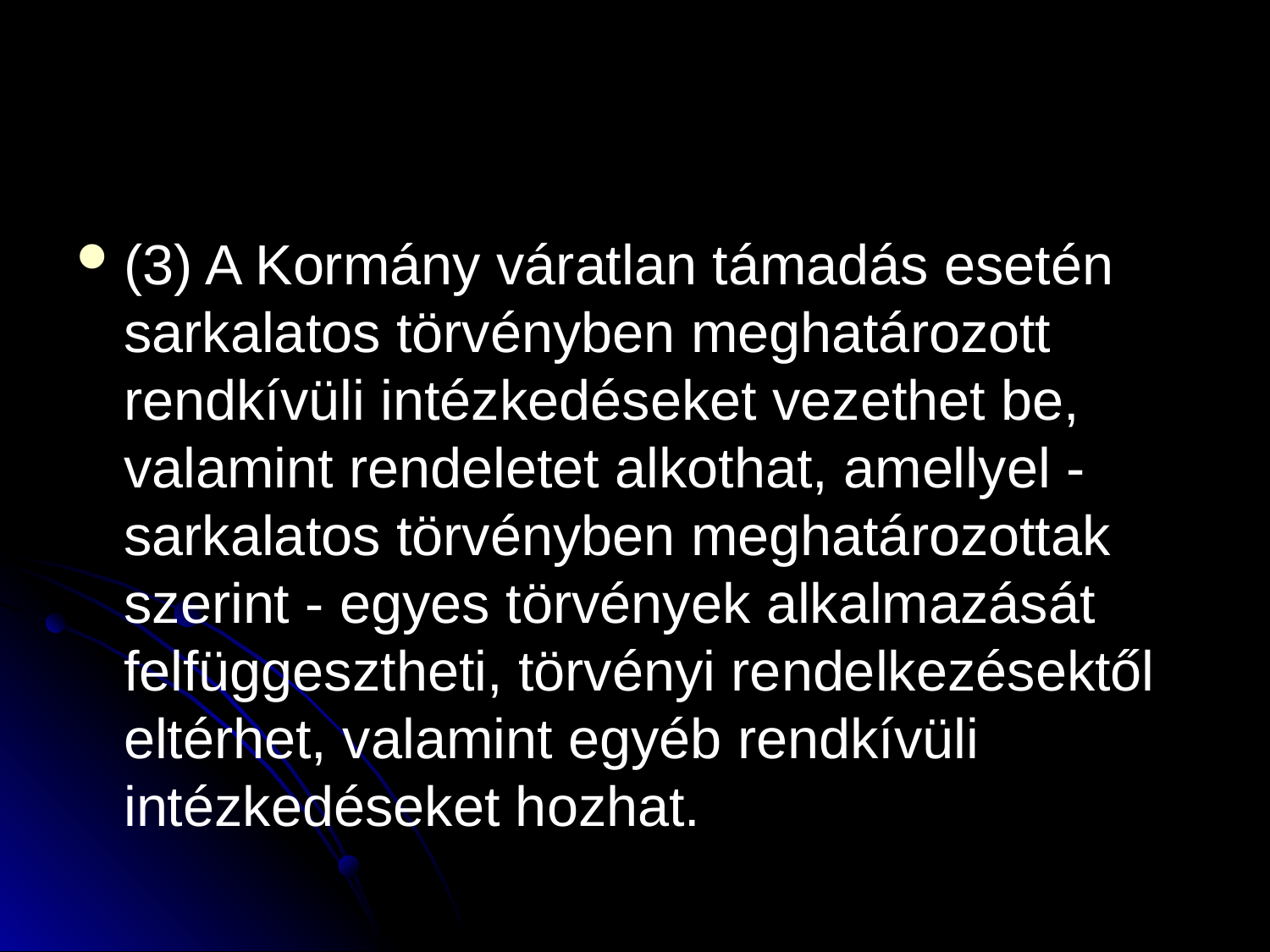

#
(3) A Kormány váratlan támadás esetén sarkalatos törvényben meghatározott rendkívüli intézkedéseket vezethet be, valamint rendeletet alkothat, amellyel - sarkalatos törvényben meghatározottak szerint - egyes törvények alkalmazását felfüggesztheti, törvényi rendelkezésektől eltérhet, valamint egyéb rendkívüli intézkedéseket hozhat.